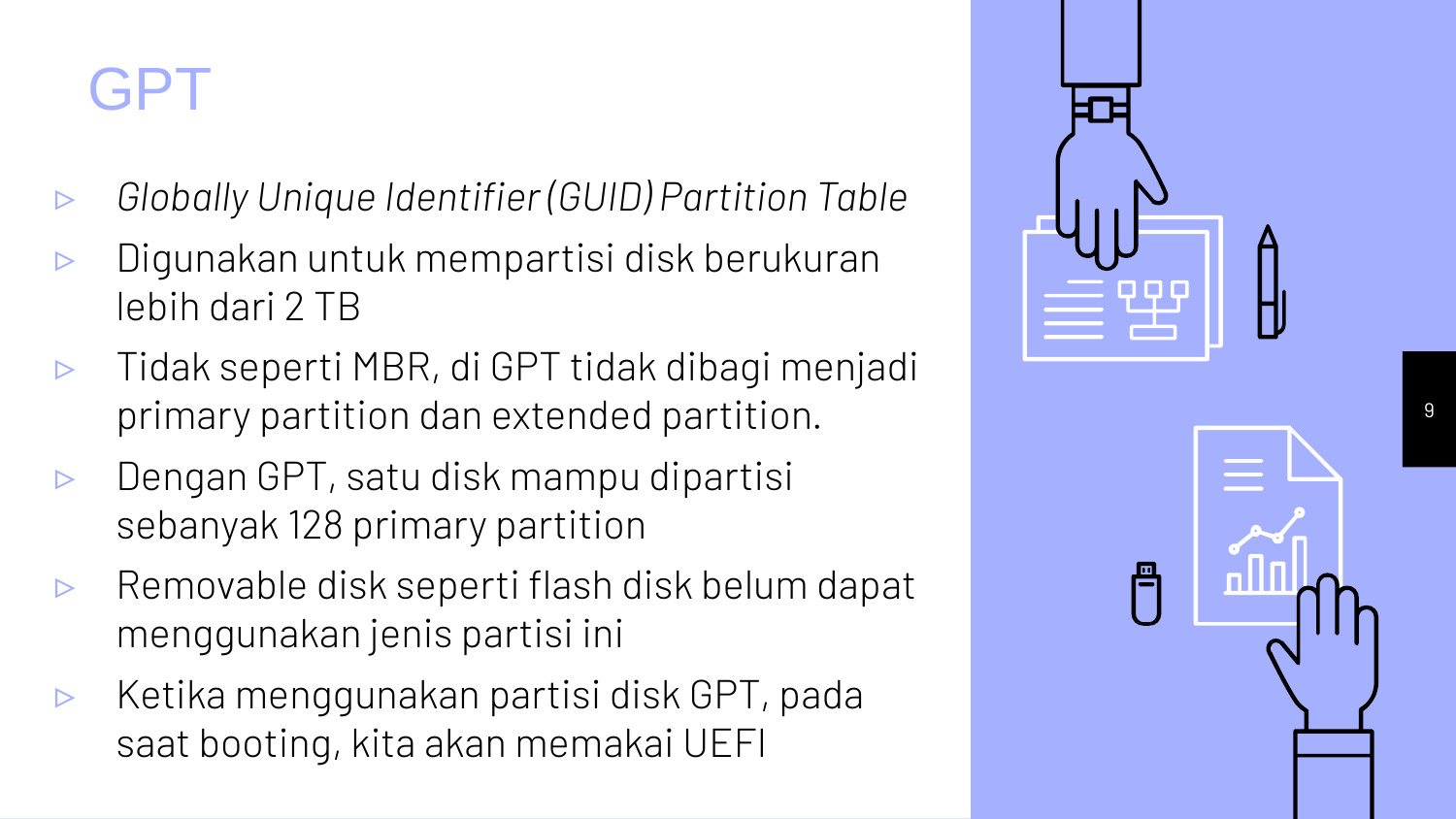

# GPT
Globally Unique Identifier (GUID) Partition Table
Digunakan untuk mempartisi disk berukuran lebih dari 2 TB
Tidak seperti MBR, di GPT tidak dibagi menjadi primary partition dan extended partition.
Dengan GPT, satu disk mampu dipartisi sebanyak 128 primary partition
Removable disk seperti flash disk belum dapat menggunakan jenis partisi ini
Ketika menggunakan partisi disk GPT, pada saat booting, kita akan memakai UEFI
9